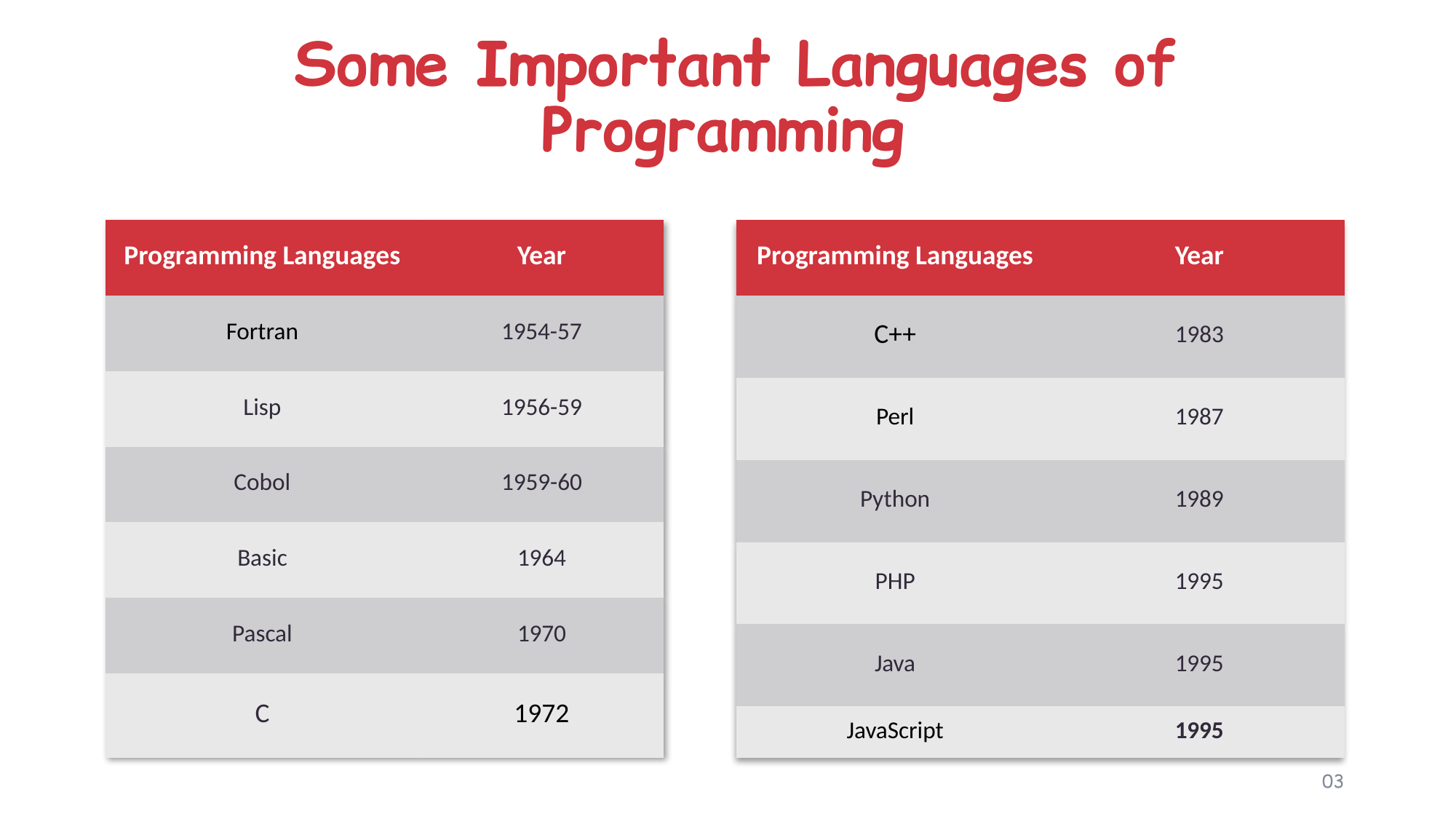

# Some Important Languages of Programming
| Programming Languages | Year |
| --- | --- |
| Fortran | 1954-57 |
| Lisp | 1956-59 |
| Cobol | 1959-60 |
| Basic | 1964 |
| Pascal | 1970 |
| C | 1972 |
| Programming Languages | Year |
| --- | --- |
| C++ | 1983 |
| Perl | 1987 |
| Python | 1989 |
| PHP | 1995 |
| Java | 1995 |
| JavaScript | 1995 |
03